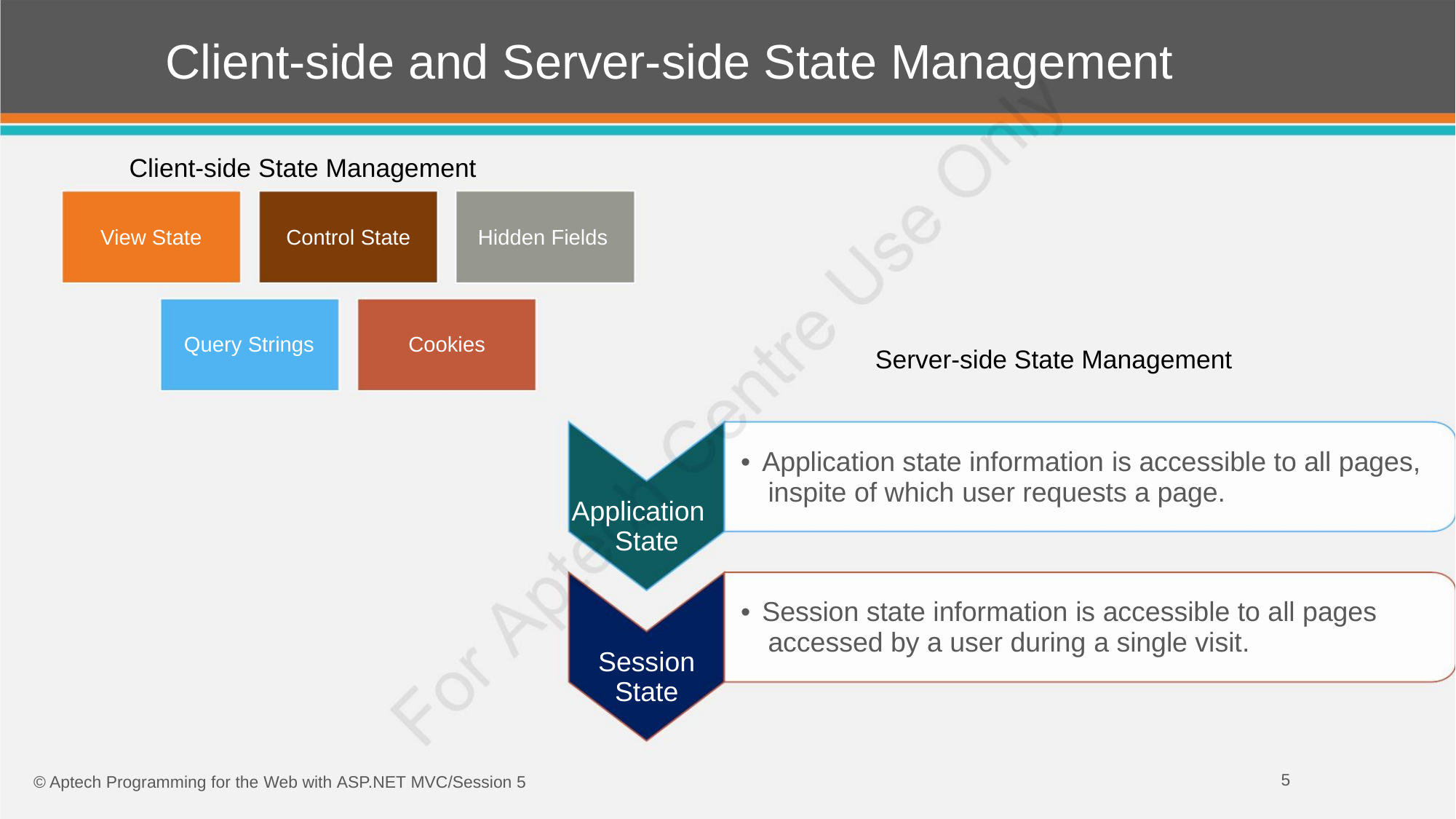

Client-side and Server-side State Management
Client-side State Management
View State
Control State
Hidden Fields
Query Strings
Cookies
Server-side State Management
• Application state information is accessible to all pages,
inspite of which user requests a page.
Application
State
• Session state information is accessible to all pages
accessed by a user during a single visit.
Session
State
5
© Aptech Programming for the Web with ASP.NET MVC/Session 5